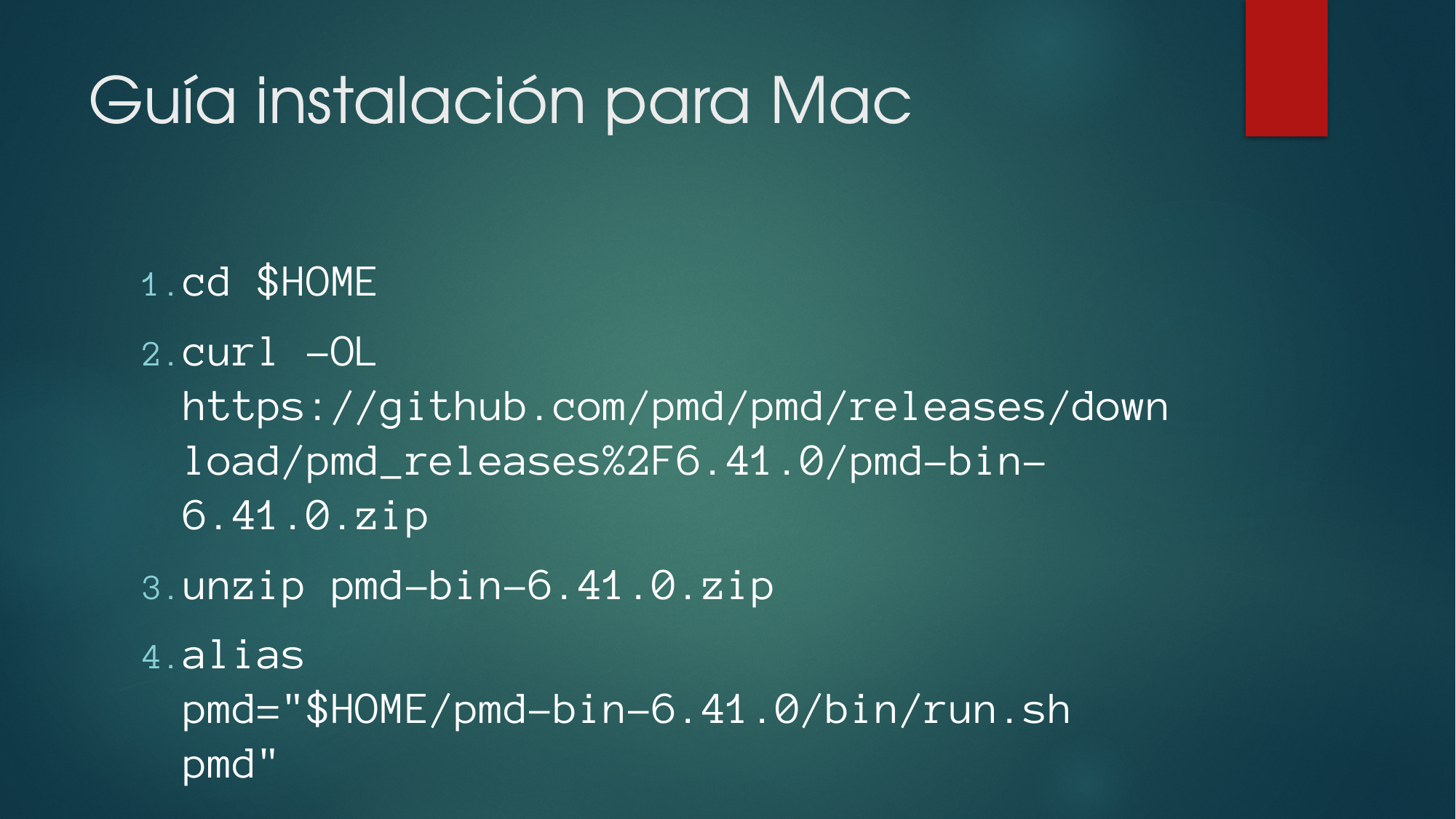

# Guía instalación para Mac
cd $HOME
curl -OL https://github.com/pmd/pmd/releases/download/pmd_releases%2F6.41.0/pmd-bin-6.41.0.zip
unzip pmd-bin-6.41.0.zip
alias pmd="$HOME/pmd-bin-6.41.0/bin/run.sh pmd"